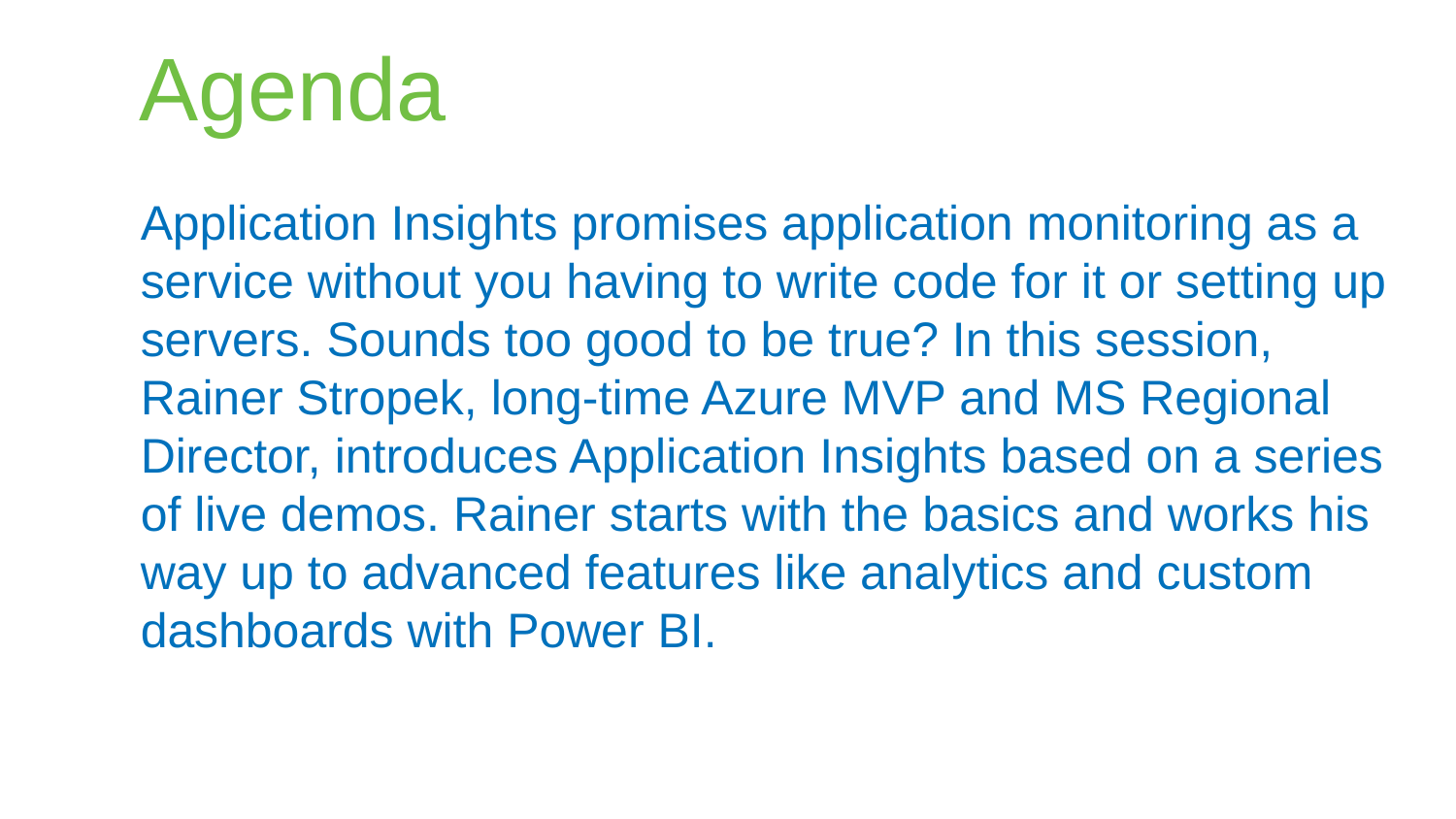

# Agenda
Application Insights promises application monitoring as a service without you having to write code for it or setting up servers. Sounds too good to be true? In this session, Rainer Stropek, long-time Azure MVP and MS Regional Director, introduces Application Insights based on a series of live demos. Rainer starts with the basics and works his way up to advanced features like analytics and custom dashboards with Power BI.